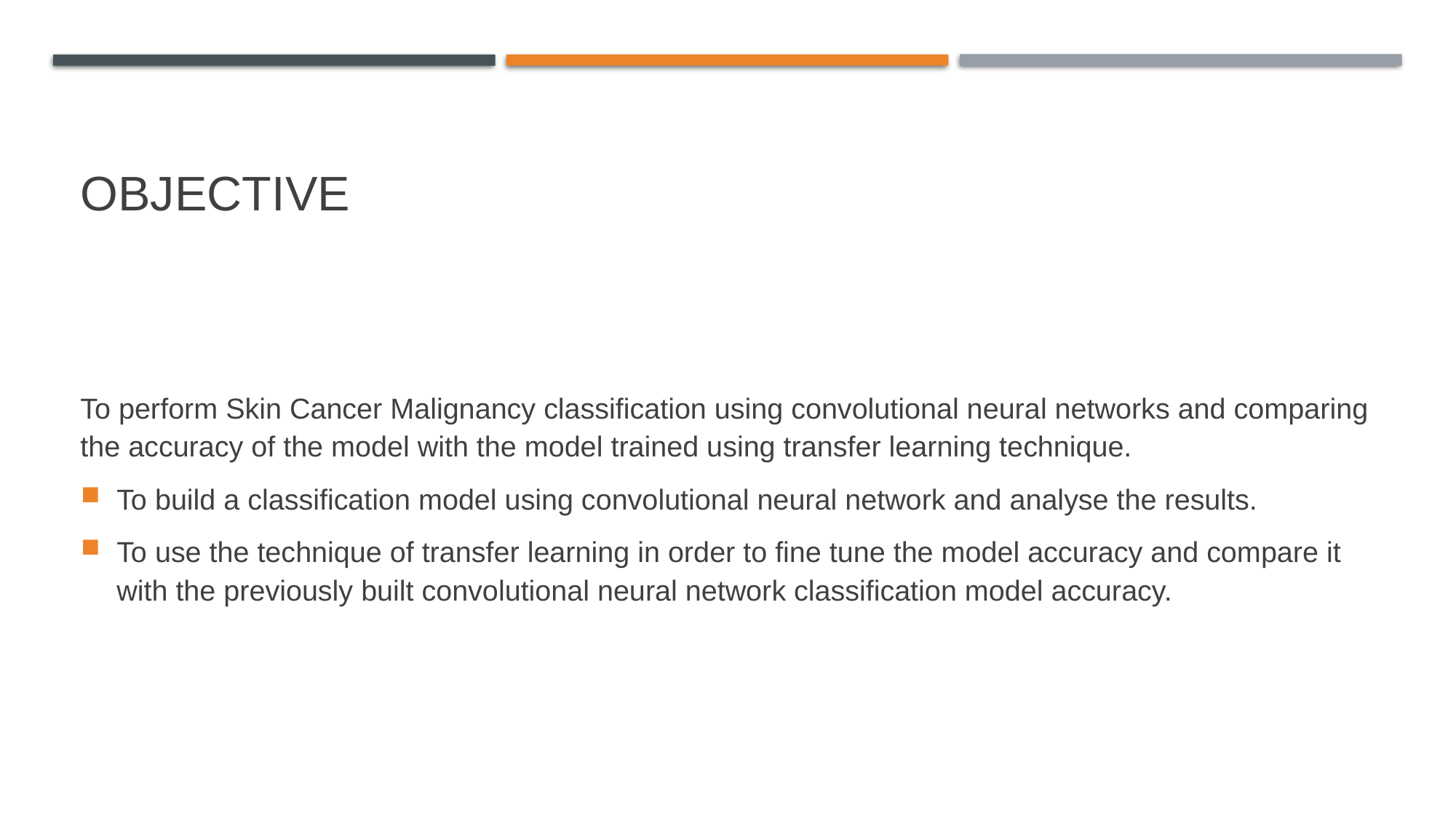

# OBJECTIVE
To perform Skin Cancer Malignancy classification using convolutional neural networks and comparing the accuracy of the model with the model trained using transfer learning technique.
To build a classification model using convolutional neural network and analyse the results.
To use the technique of transfer learning in order to fine tune the model accuracy and compare it with the previously built convolutional neural network classification model accuracy.